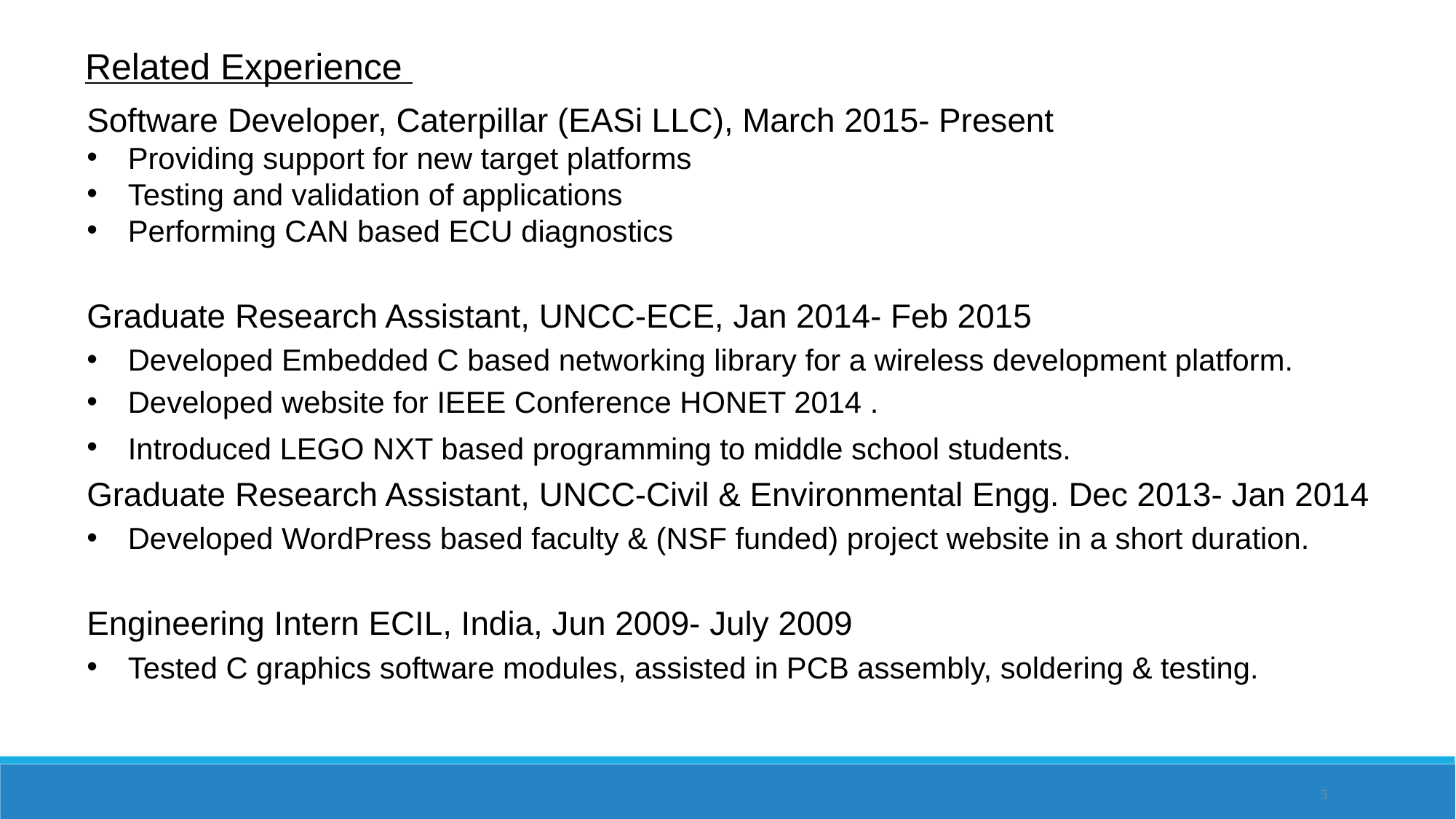

Related Experience
Software Developer, Caterpillar (EASi LLC), March 2015- Present
Providing support for new target platforms
Testing and validation of applications
Performing CAN based ECU diagnostics

Graduate Research Assistant, UNCC-ECE, Jan 2014- Feb 2015
Developed Embedded C based networking library for a wireless development platform.
Developed website for IEEE Conference HONET 2014 .
Introduced LEGO NXT based programming to middle school students.
Graduate Research Assistant, UNCC-Civil & Environmental Engg. Dec 2013- Jan 2014
Developed WordPress based faculty & (NSF funded) project website in a short duration.

Engineering Intern ECIL, India, Jun 2009- July 2009
Tested C graphics software modules, assisted in PCB assembly, soldering & testing.

5
5